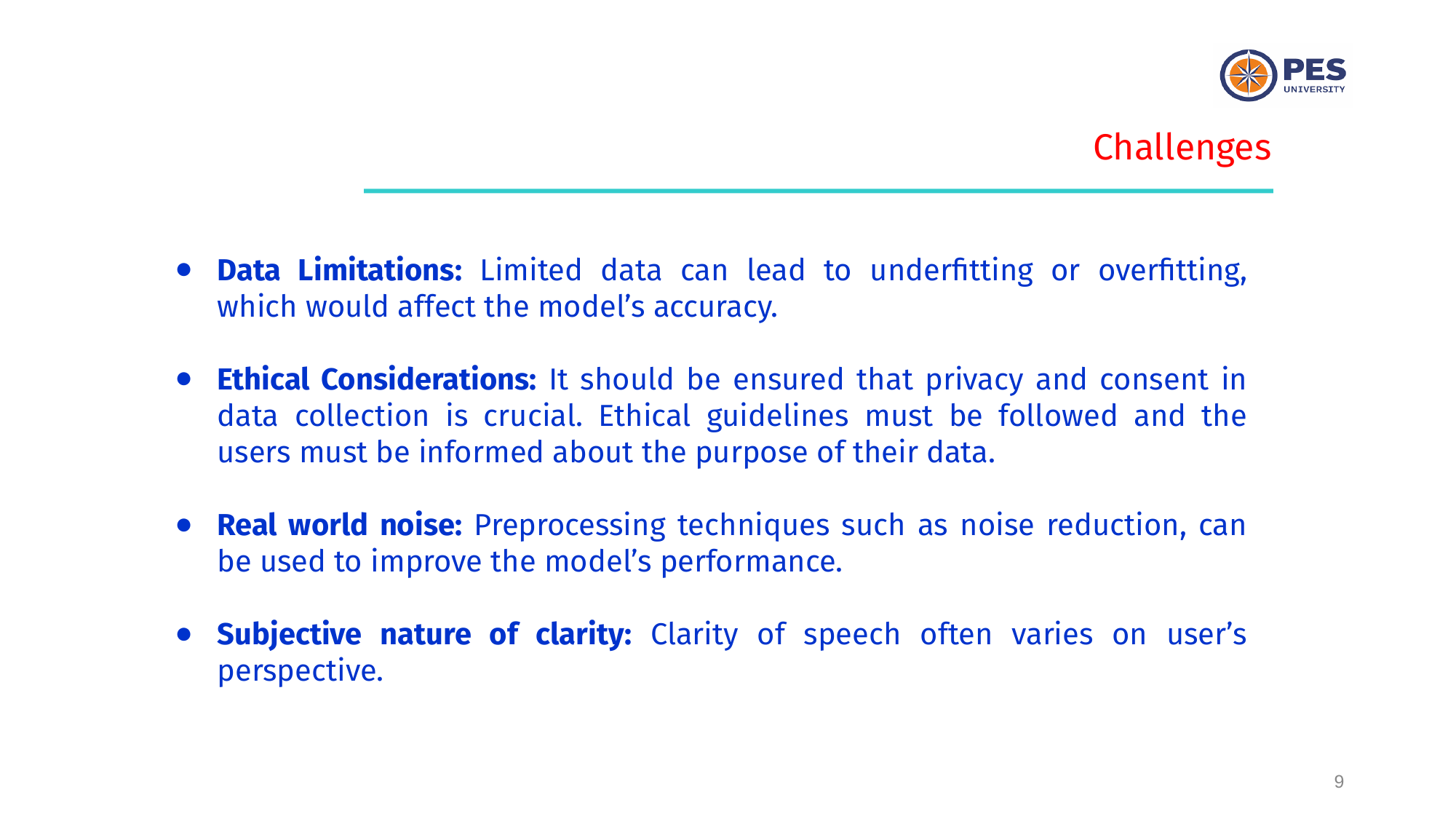

Challenges

Data Limitations: Limited data can lead to underfitting or overfitting, which would affect the model’s accuracy.

Ethical Considerations: It should be ensured that privacy and consent in data collection is crucial. Ethical guidelines must be followed and the users must be informed about the purpose of their data.

Real world noise: Preprocessing techniques such as noise reduction, can be used to improve the model’s performance.

Subjective nature of clarity: Clarity of speech often varies on user’s perspective.
9